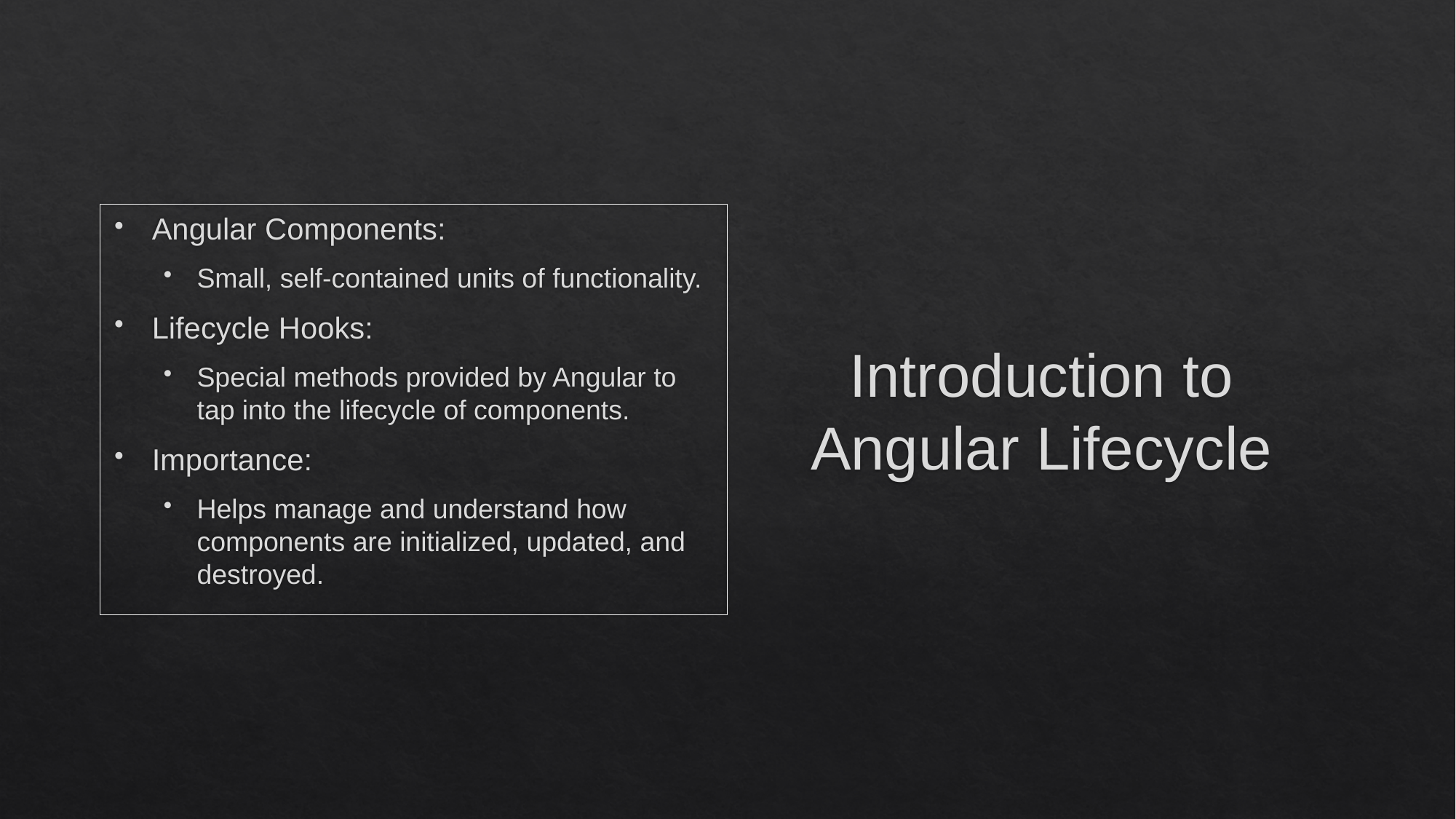

Angular Components:
Small, self-contained units of functionality.
Lifecycle Hooks:
Special methods provided by Angular to tap into the lifecycle of components.
Importance:
Helps manage and understand how components are initialized, updated, and destroyed.
# Introduction to Angular Lifecycle